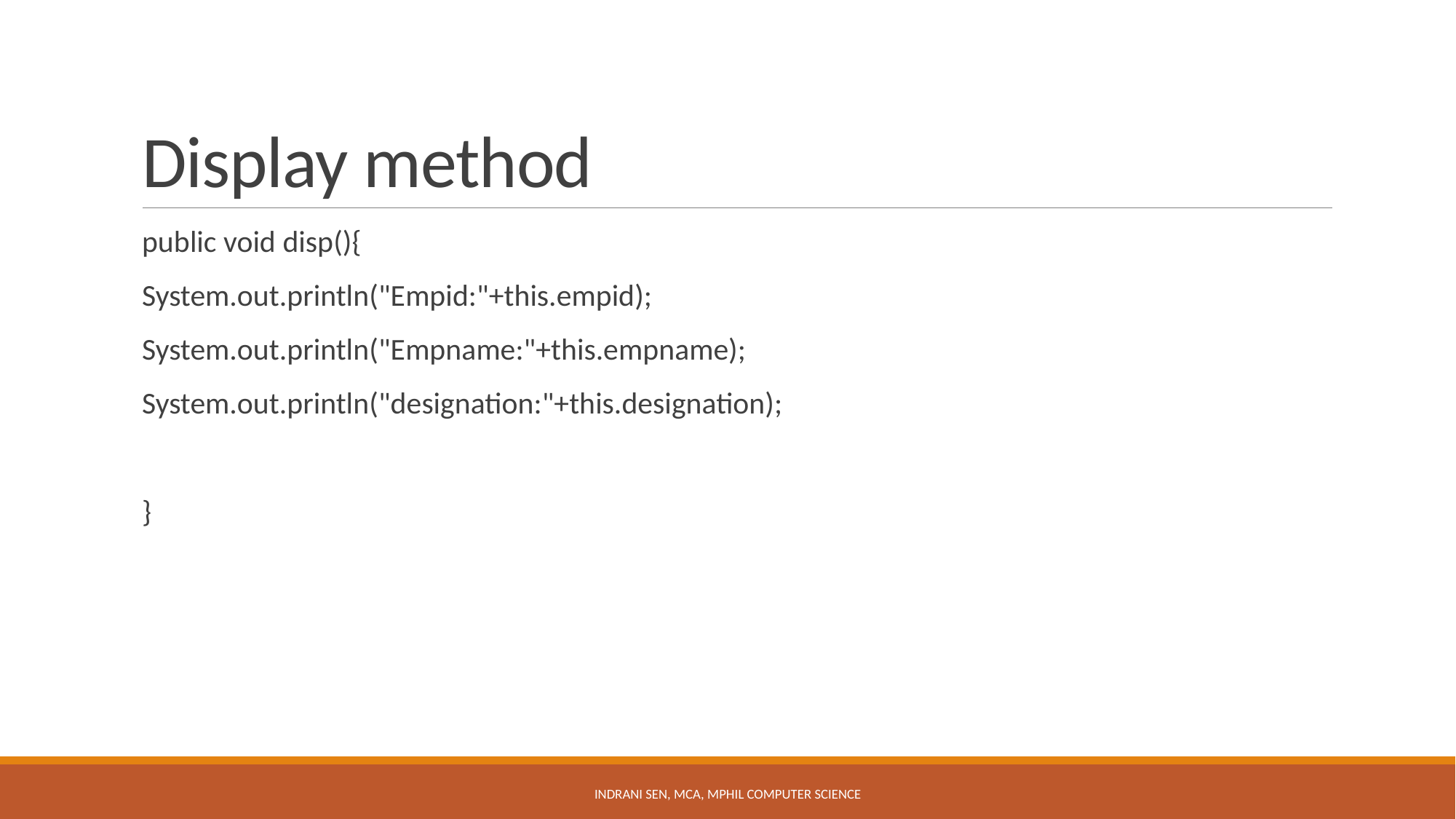

# Display method
public void disp(){
System.out.println("Empid:"+this.empid);
System.out.println("Empname:"+this.empname);
System.out.println("designation:"+this.designation);

}
Indrani Sen, MCA, MPhil Computer Science